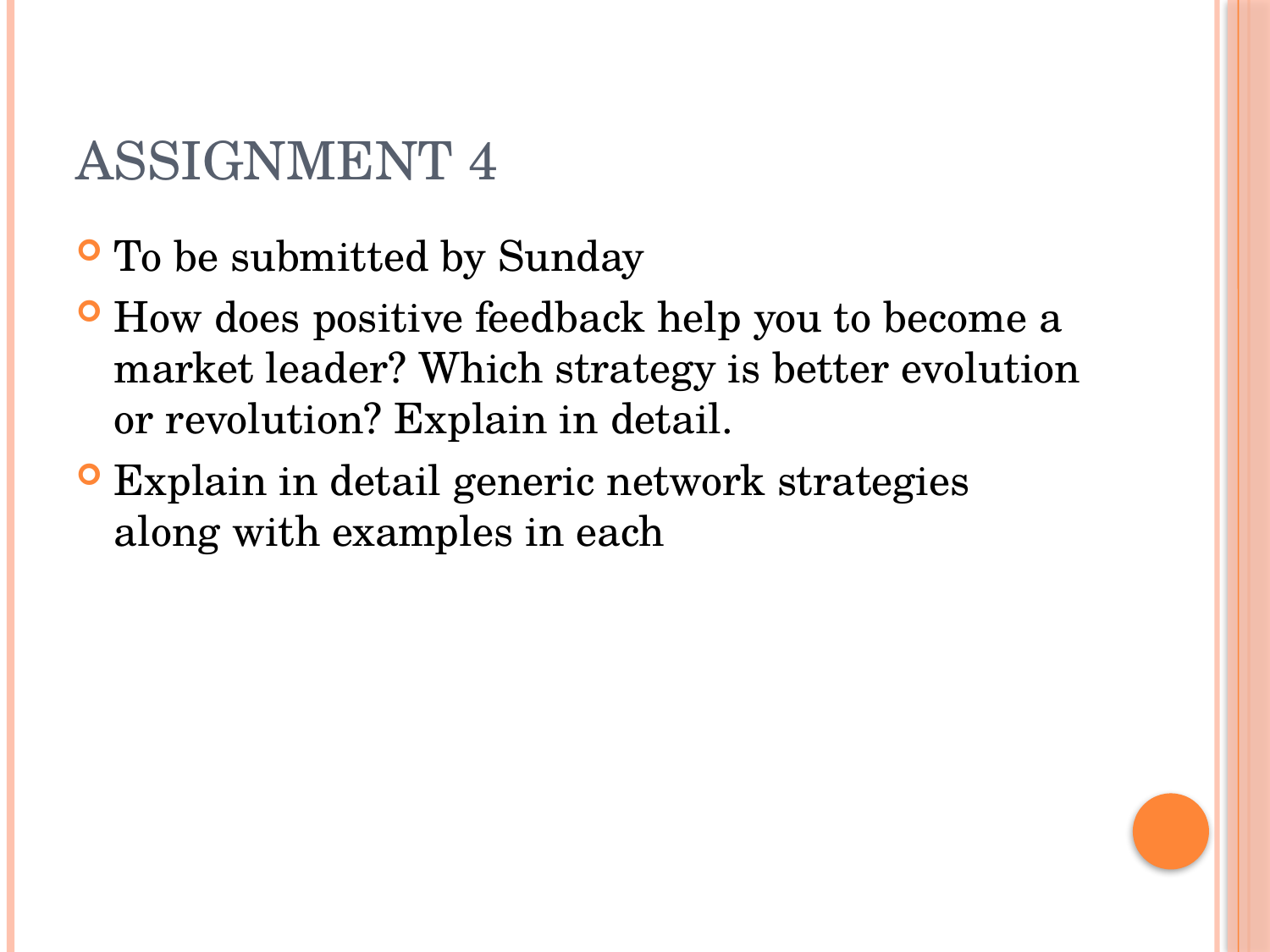

# Assignment 4
To be submitted by Sunday
How does positive feedback help you to become a market leader? Which strategy is better evolution or revolution? Explain in detail.
Explain in detail generic network strategies along with examples in each